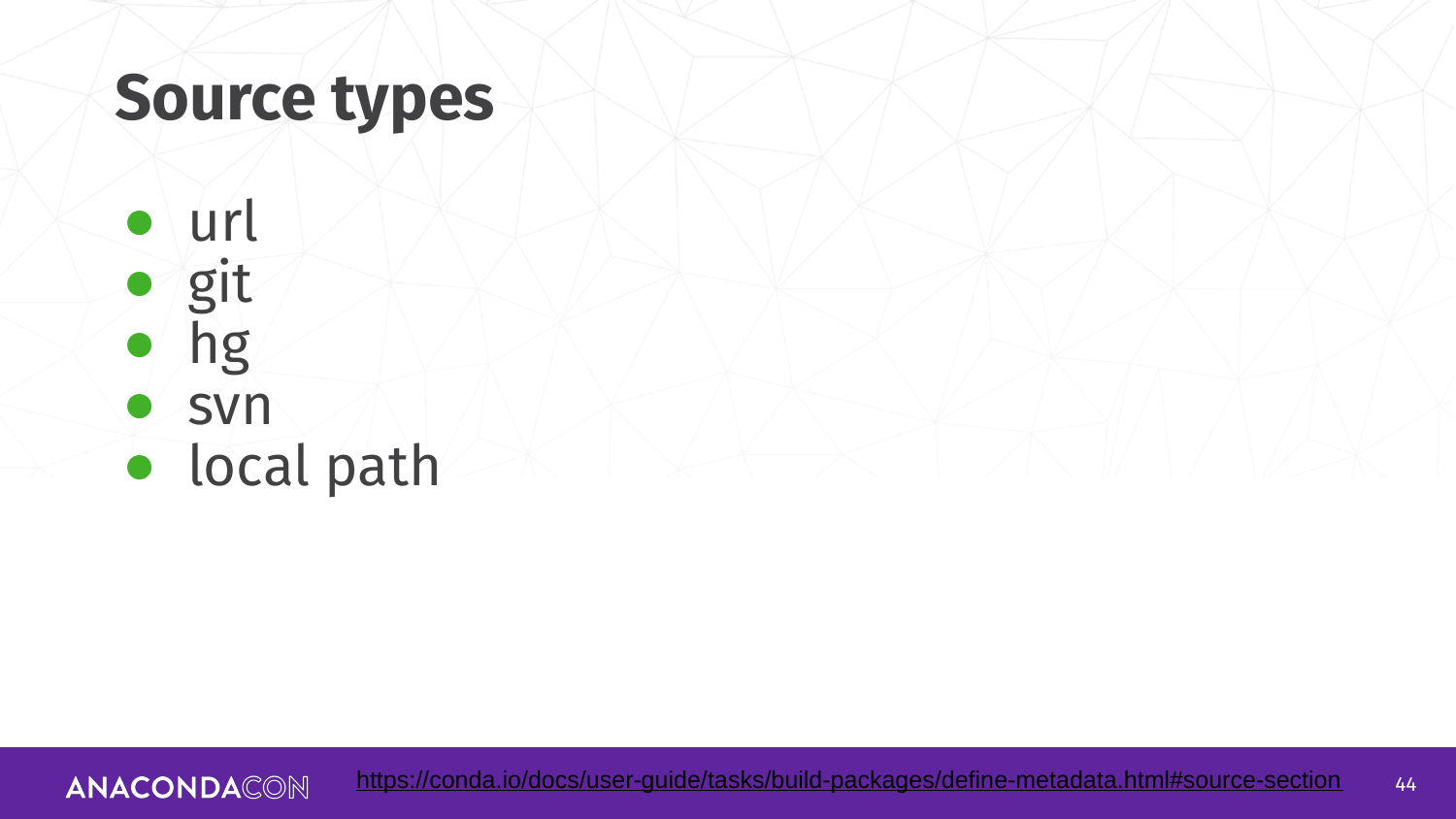

# Source types
url
git
hg
svn
local path
https://conda.io/docs/user-guide/tasks/build-packages/define-metadata.html#source-section
44